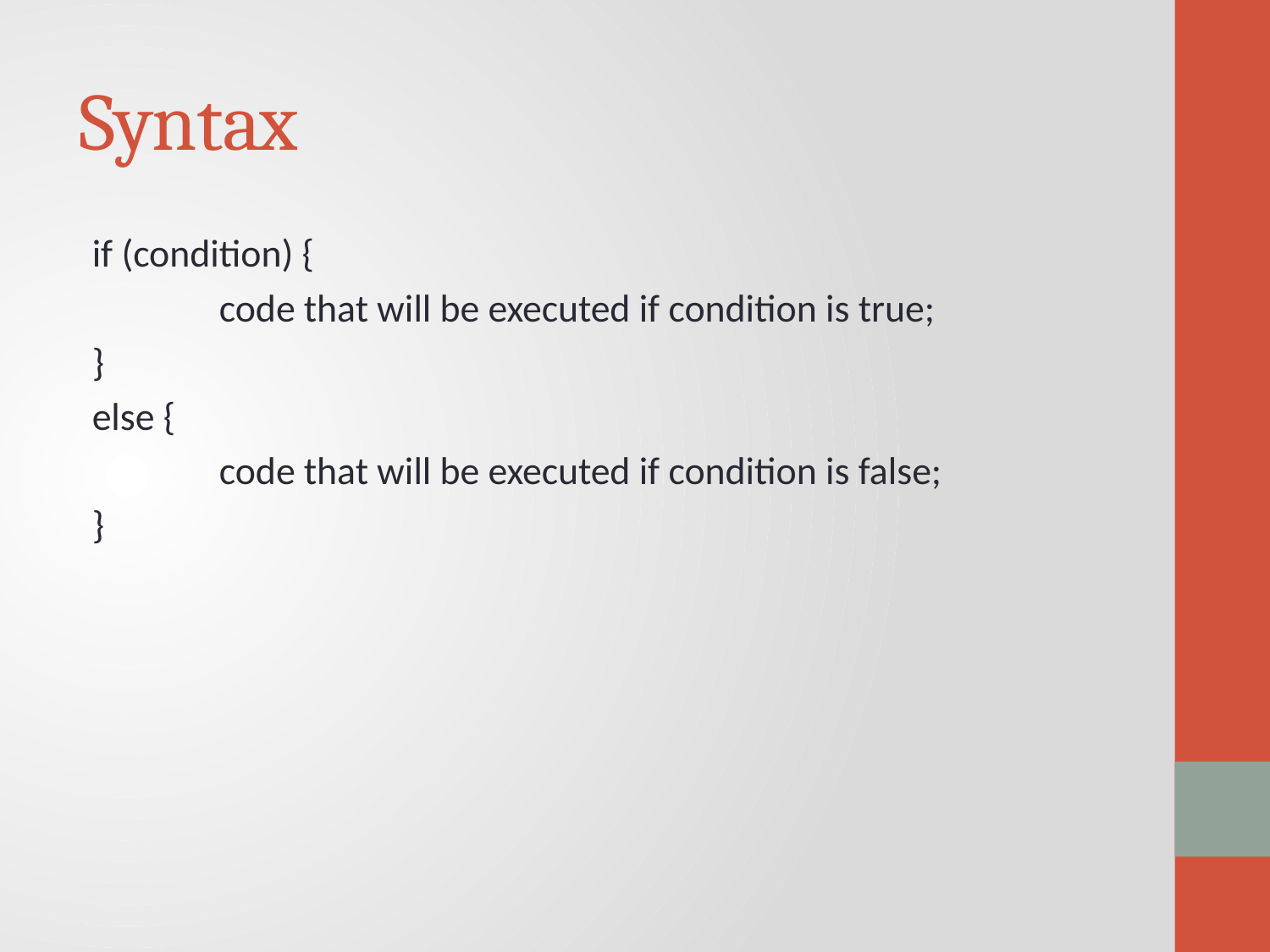

# Syntax
if (condition) {
	code that will be executed if condition is true;
}
else {
	code that will be executed if condition is false;
}